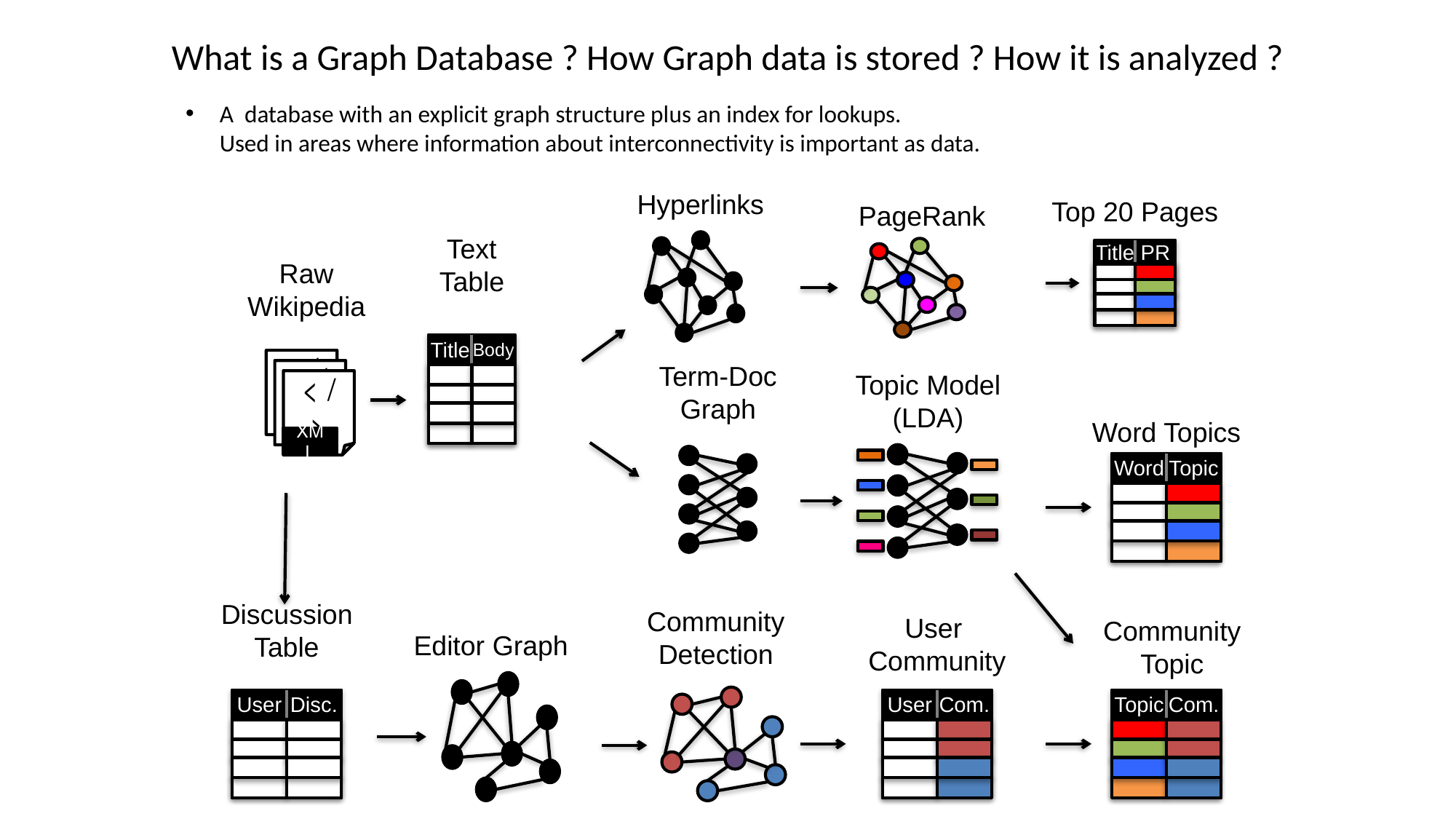

# What is a Graph Database ? How Graph data is stored ? How it is analyzed ?
A  database with an explicit graph structure plus an index for lookups.
Used in areas where information about interconnectivity is important as data.
Hyperlinks

Top 20 Pages
Title
PR

PageRank

Text
Table
Title
Body

Raw
Wikipedia
< / >
< / >
< / >
XML
Term-Doc
Graph

Topic Model
(LDA)

Word Topics
Word
Topic

Discussion
Table
User
Disc.

Community
Topic
Topic
Com.

Community
Detection

User
Community
User
Com.

Editor Graph